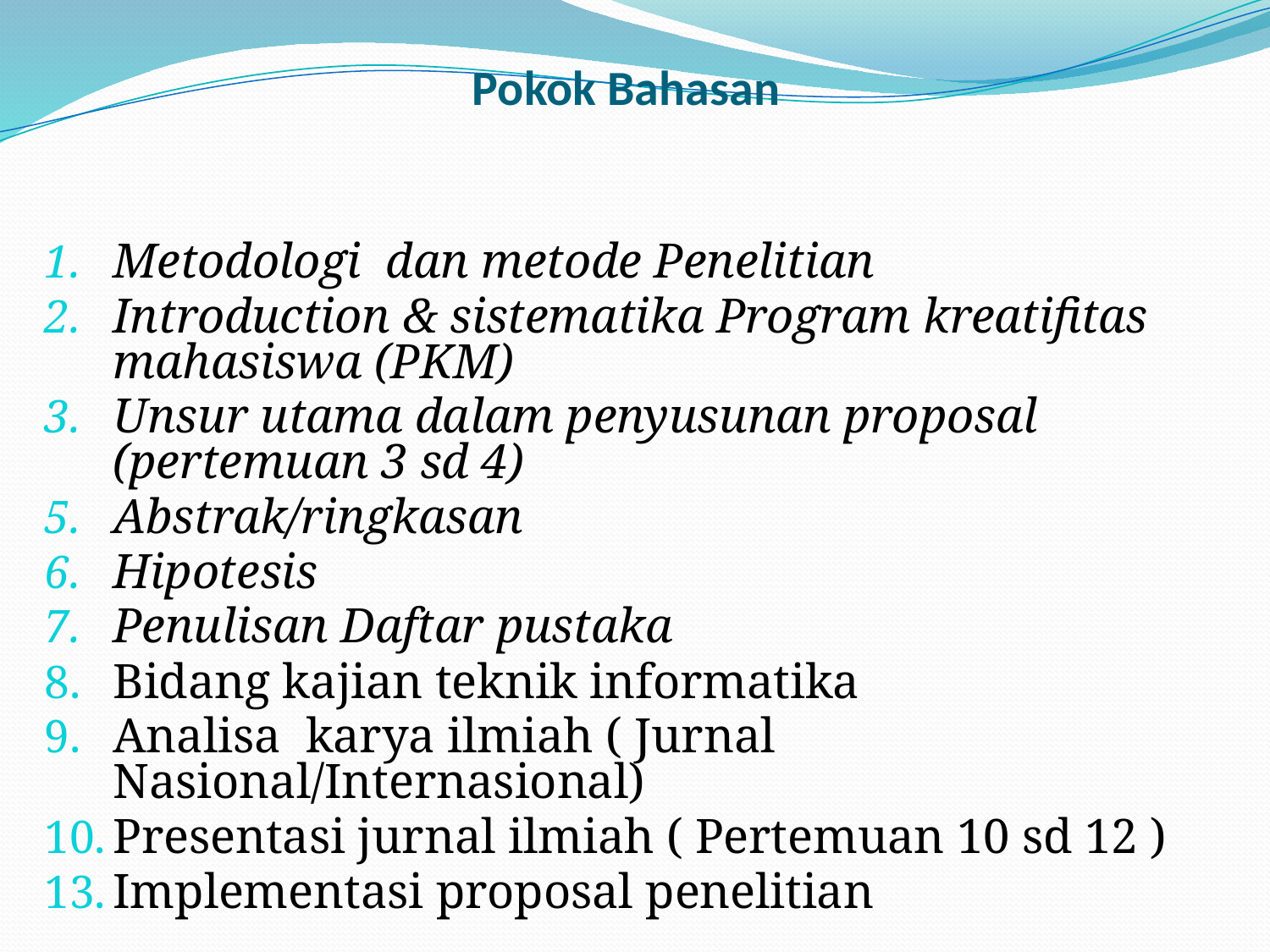

# Pokok Bahasan

Metodologi  dan metode Penelitian
Introduction & sistematika Program kreatifitas mahasiswa (PKM)
Unsur utama dalam penyusunan proposal (pertemuan 3 sd 4)
Abstrak/ringkasan
Hipotesis
Penulisan Daftar pustaka
Bidang kajian teknik informatika
Analisa  karya ilmiah ( Jurnal Nasional/Internasional)
Presentasi jurnal ilmiah ( Pertemuan 10 sd 12 )
Implementasi proposal penelitian